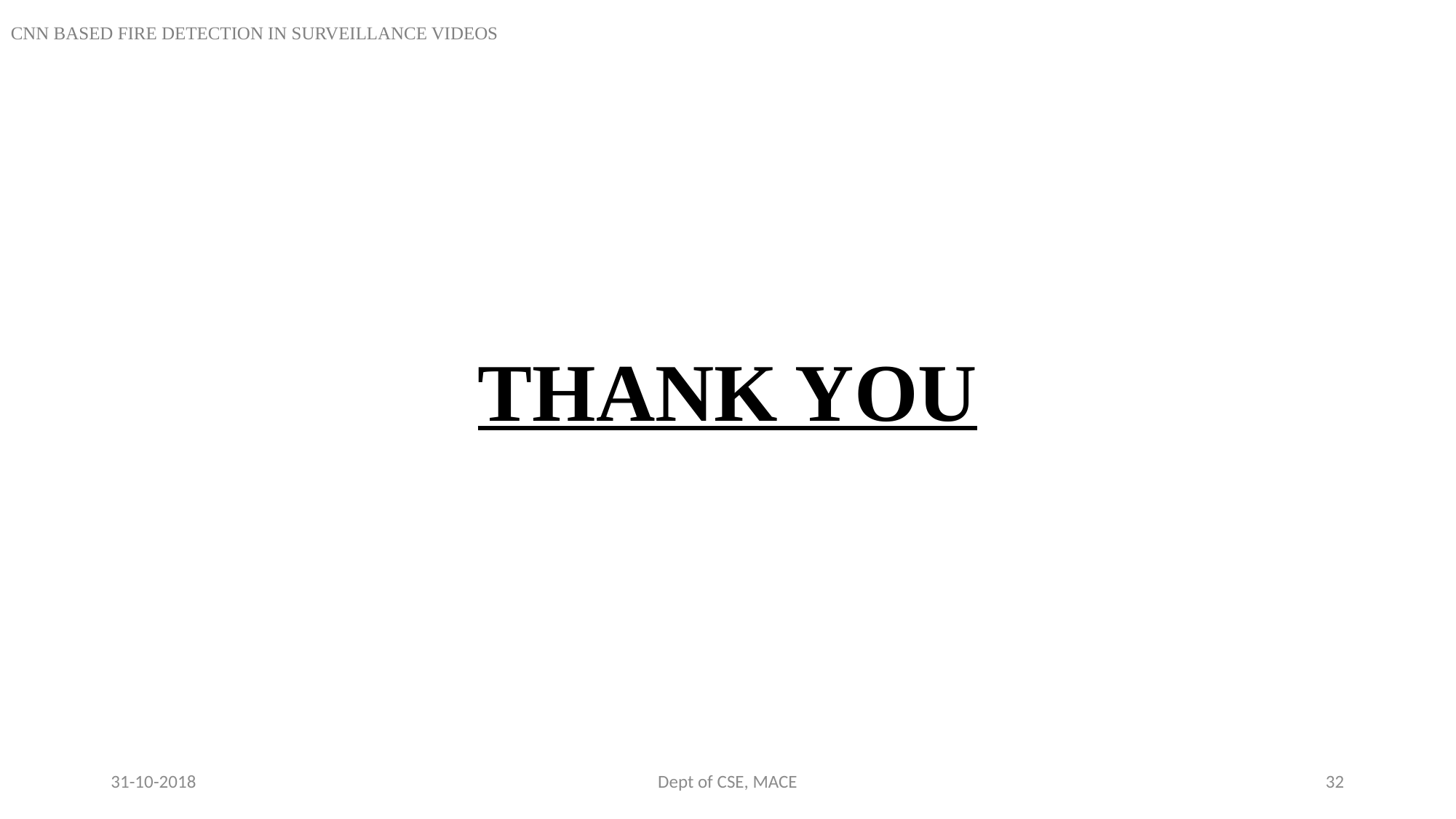

CNN BASED FIRE DETECTION IN SURVEILLANCE VIDEOS

THANK YOU
31-10-2018
Dept of CSE, MACE
32